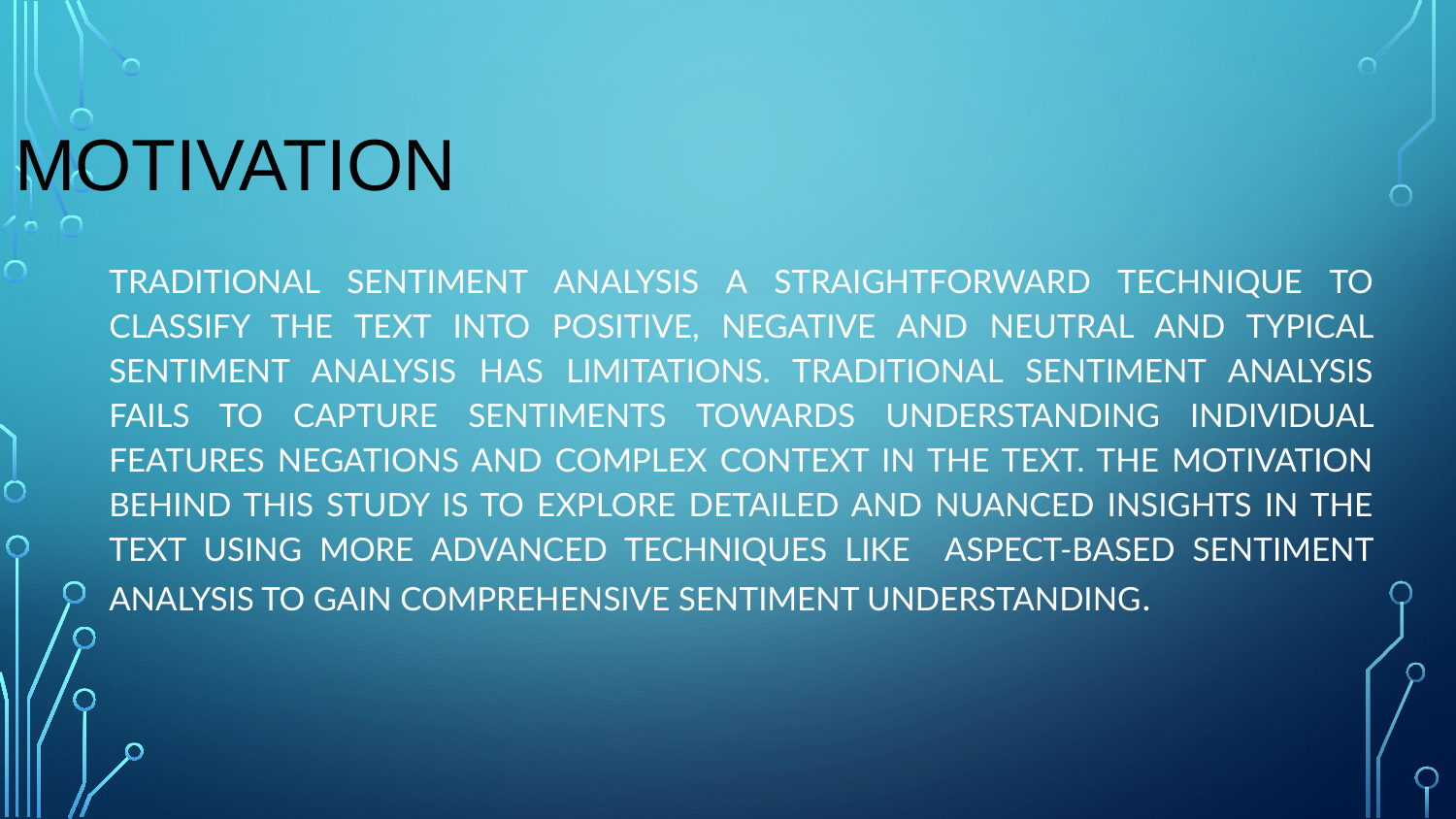

Motivation
Traditional sentiment analysis a straightforward technique to classify the text into positive, negative and neutral and typical sentiment analysis has limitations. Traditional sentiment analysis fails to capture sentiments towards understanding individual features negations and complex context in the text. The motivation behind this study is to explore detailed and nuanced insights in the text using more advanced techniques like  Aspect-Based Sentiment Analysis to gain comprehensive sentiment understanding.